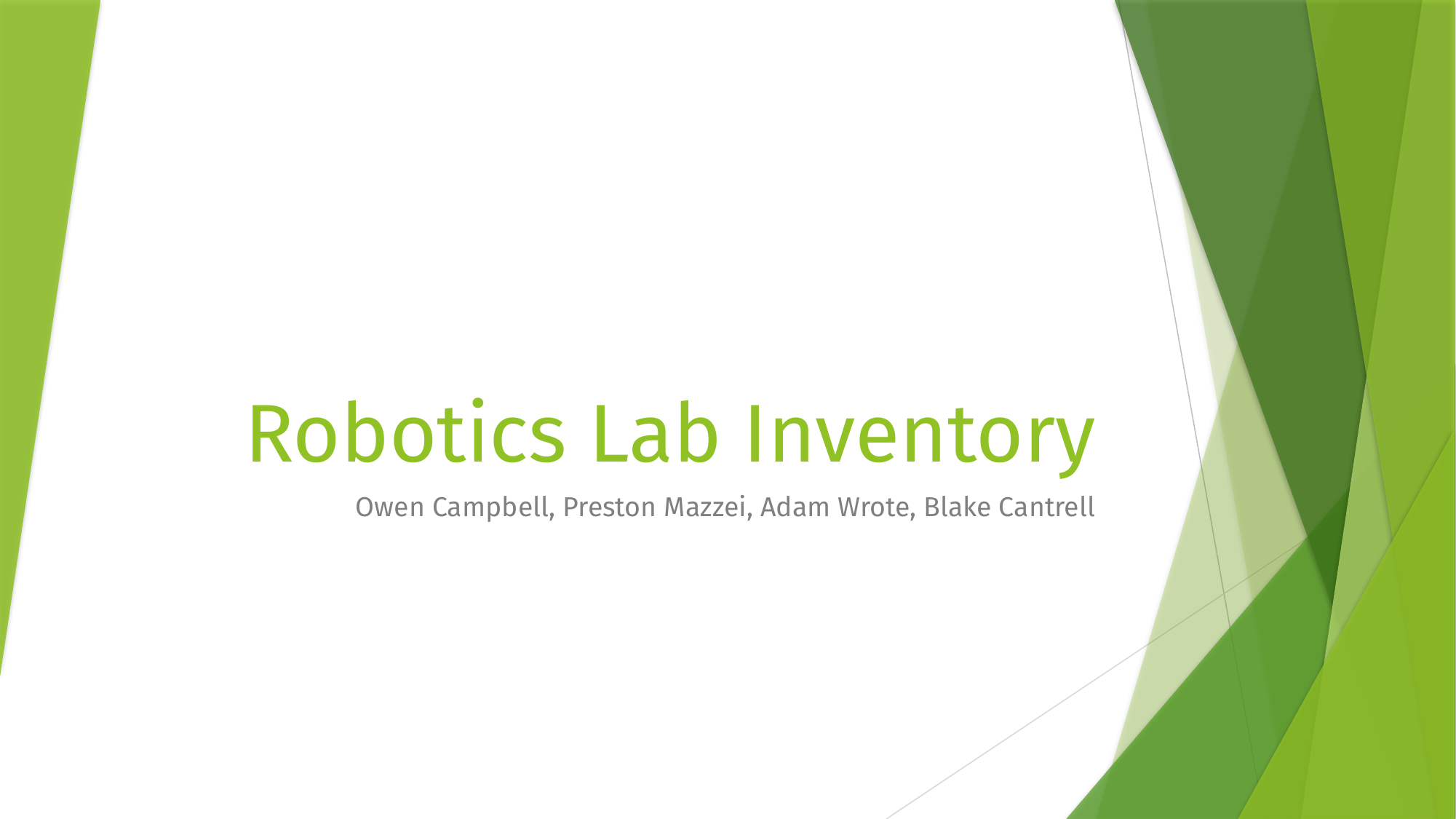

# Robotics Lab Inventory
Owen Campbell, Preston Mazzei, Adam Wrote, Blake Cantrell